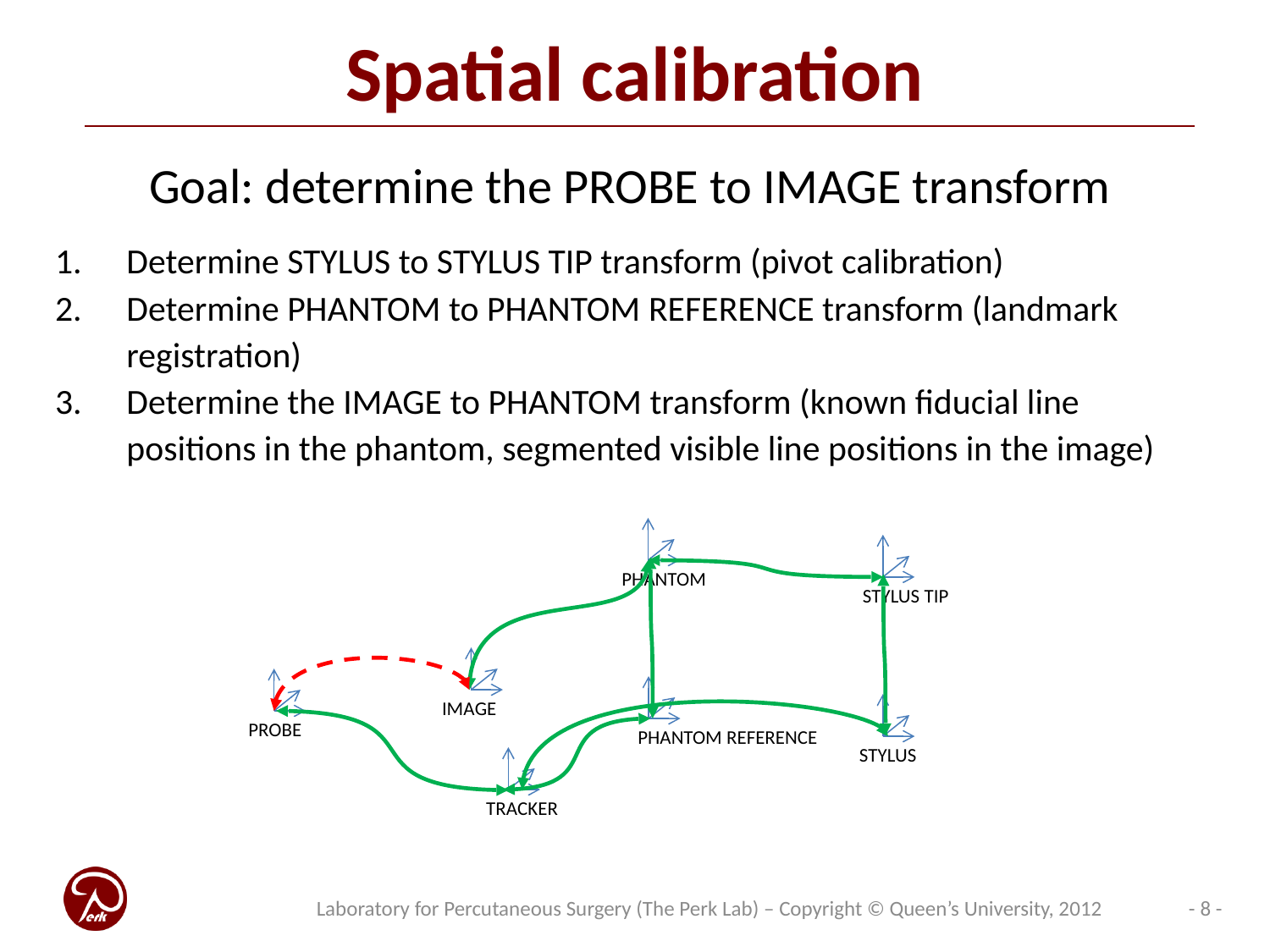

# Spatial calibration
Goal: determine the PROBE to IMAGE transform
Determine STYLUS to STYLUS TIP transform (pivot calibration)
Determine PHANTOM to PHANTOM REFERENCE transform (landmark registration)
Determine the IMAGE to PHANTOM transform (known fiducial line positions in the phantom, segmented visible line positions in the image)
PHANTOM
STYLUS TIP
IMAGE
PROBE
PHANTOM REFERENCE
STYLUS
TRACKER
- 8 -
Laboratory for Percutaneous Surgery (The Perk Lab) – Copyright © Queen’s University, 2012